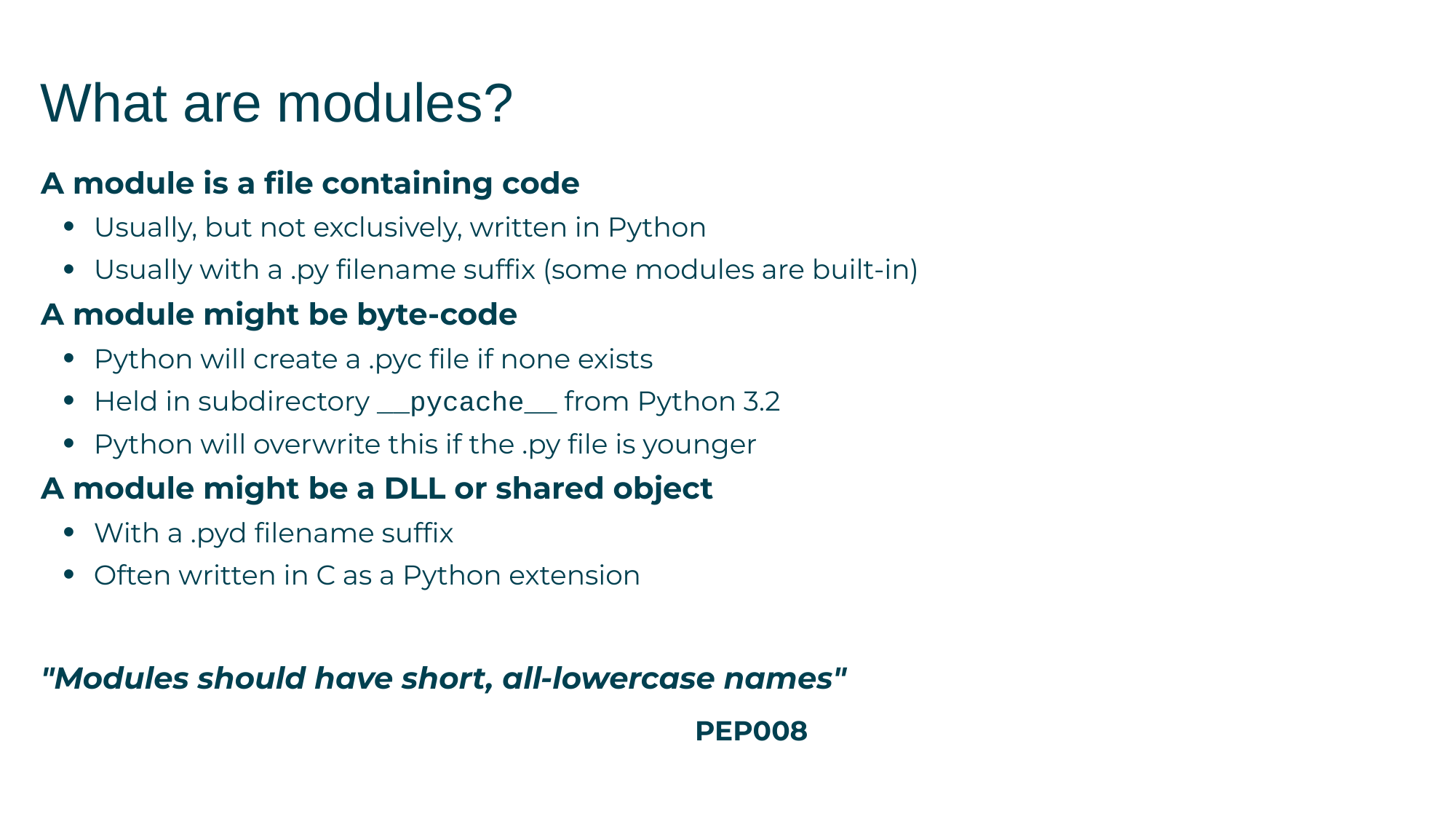

# What are modules?
A module is a file containing code
Usually, but not exclusively, written in Python
Usually with a .py filename suffix (some modules are built-in)
A module might be byte-code
Python will create a .pyc file if none exists
Held in subdirectory __pycache__ from Python 3.2
Python will overwrite this if the .py file is younger
A module might be a DLL or shared object
With a .pyd filename suffix
Often written in C as a Python extension

"Modules should have short, all-lowercase names"

PEP008